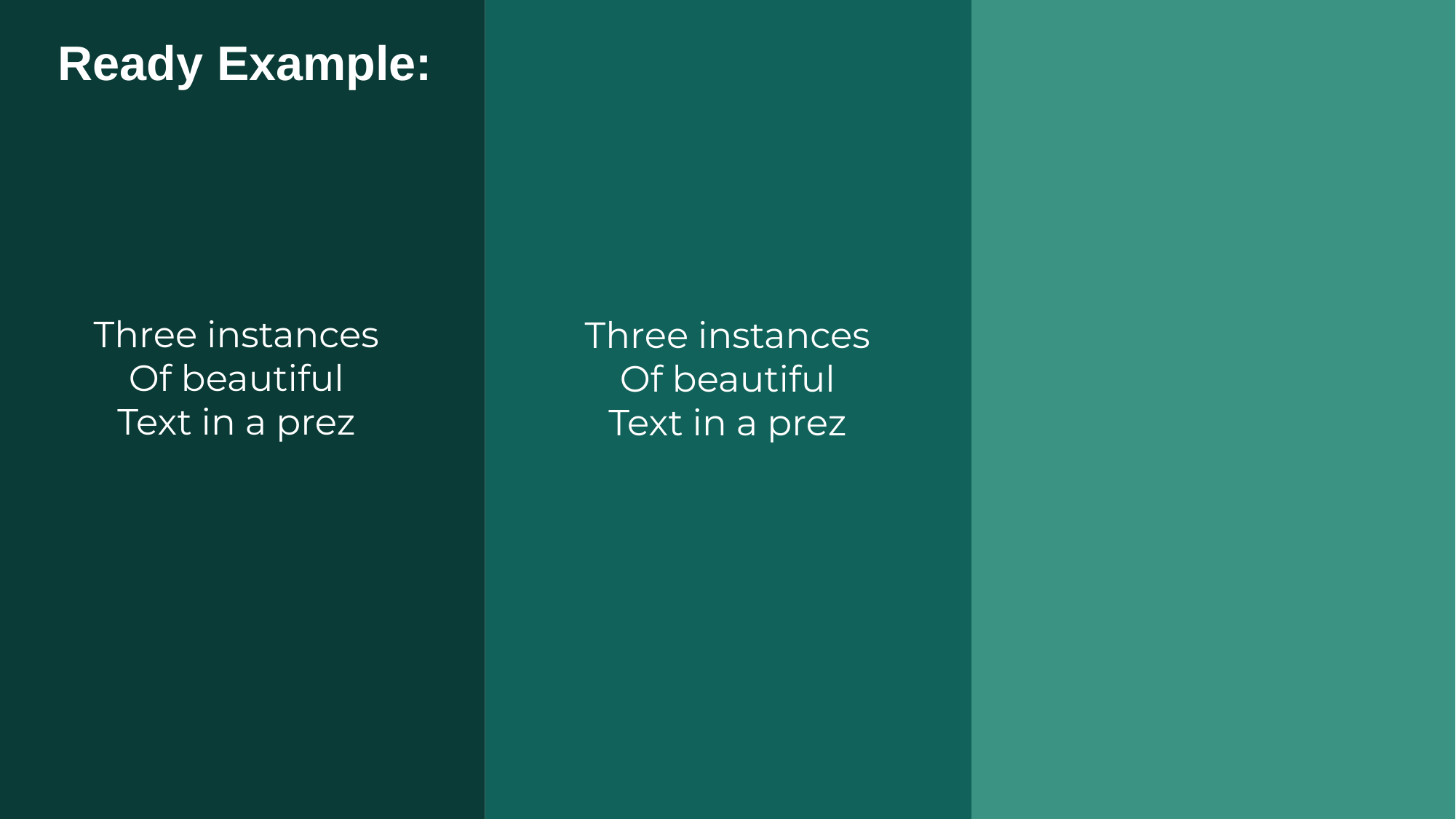

Practice with the „Float In” animation. Set the second one as 1st level paragraph
Ready Example:
Three instances
Of beautiful
Text in a prez
Three instances
Of beautiful
Text in a prez